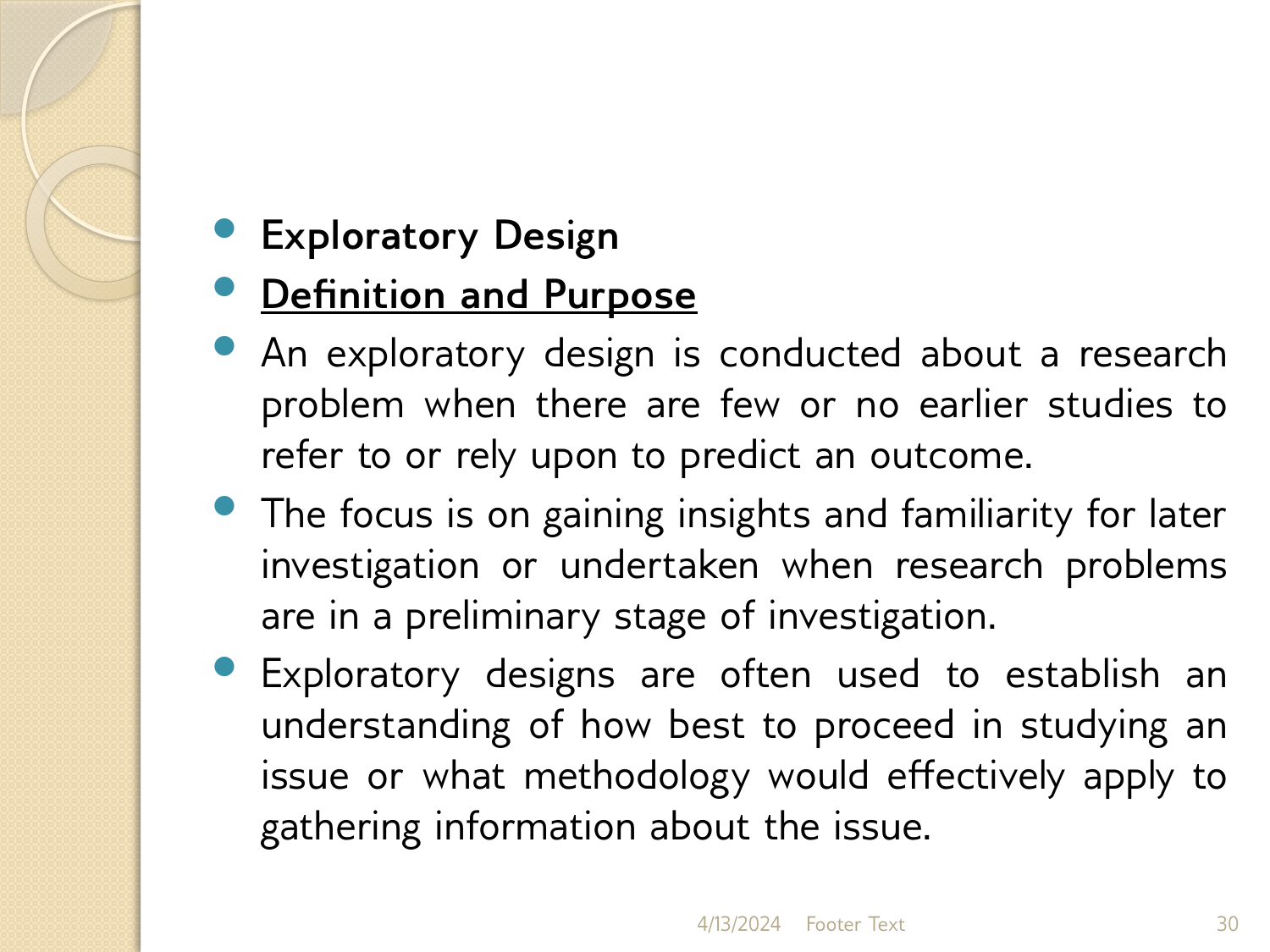

#
Exploratory Design
Definition and Purpose
An exploratory design is conducted about a research problem when there are few or no earlier studies to refer to or rely upon to predict an outcome.
The focus is on gaining insights and familiarity for later investigation or undertaken when research problems are in a preliminary stage of investigation.
Exploratory designs are often used to establish an understanding of how best to proceed in studying an issue or what methodology would effectively apply to gathering information about the issue.

4/13/2024
Footer Text
30